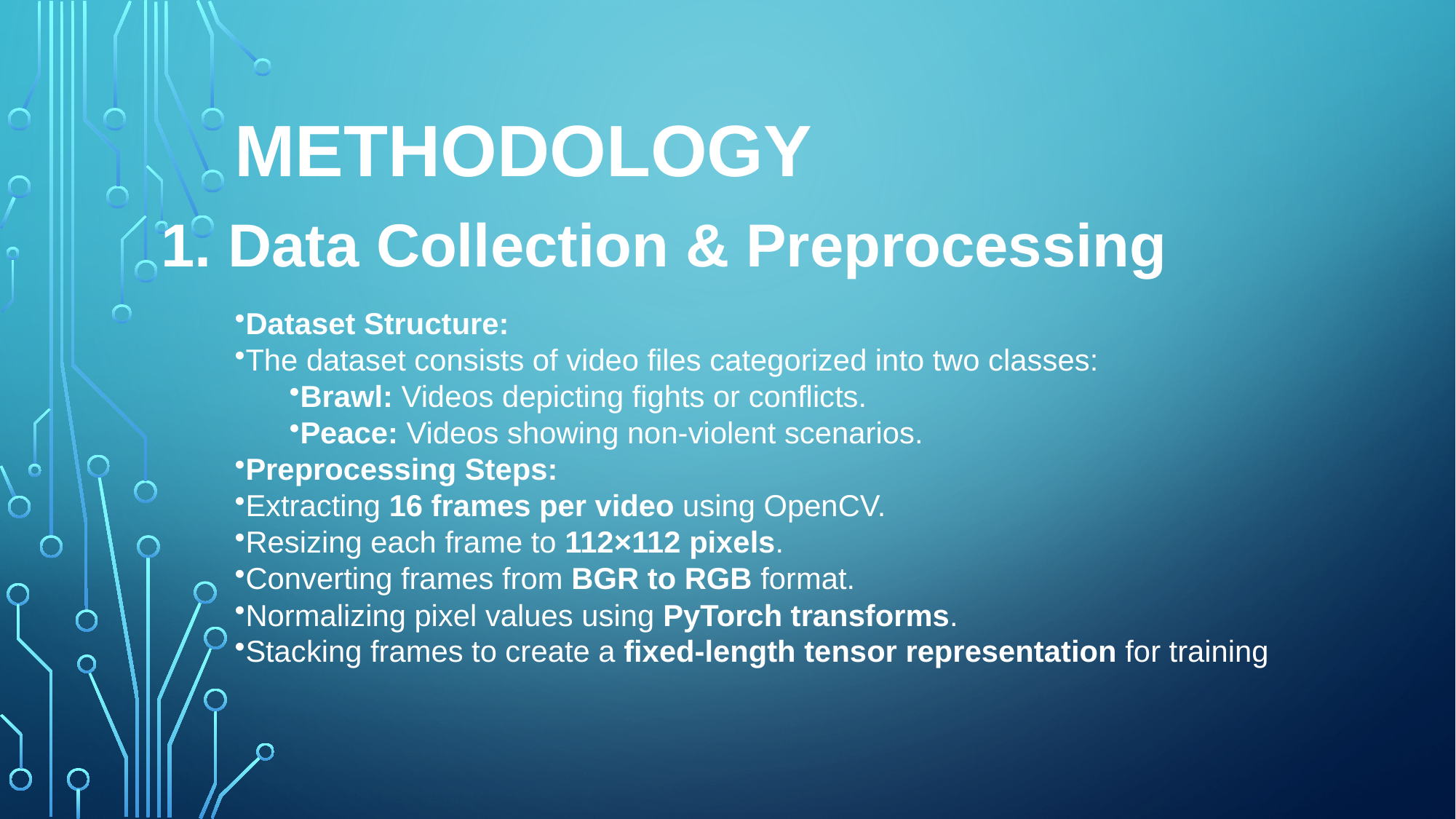

# Methodology
1. Data Collection & Preprocessing
Dataset Structure:
The dataset consists of video files categorized into two classes:
Brawl: Videos depicting fights or conflicts.
Peace: Videos showing non-violent scenarios.
Preprocessing Steps:
Extracting 16 frames per video using OpenCV.
Resizing each frame to 112×112 pixels.
Converting frames from BGR to RGB format.
Normalizing pixel values using PyTorch transforms.
Stacking frames to create a fixed-length tensor representation for training